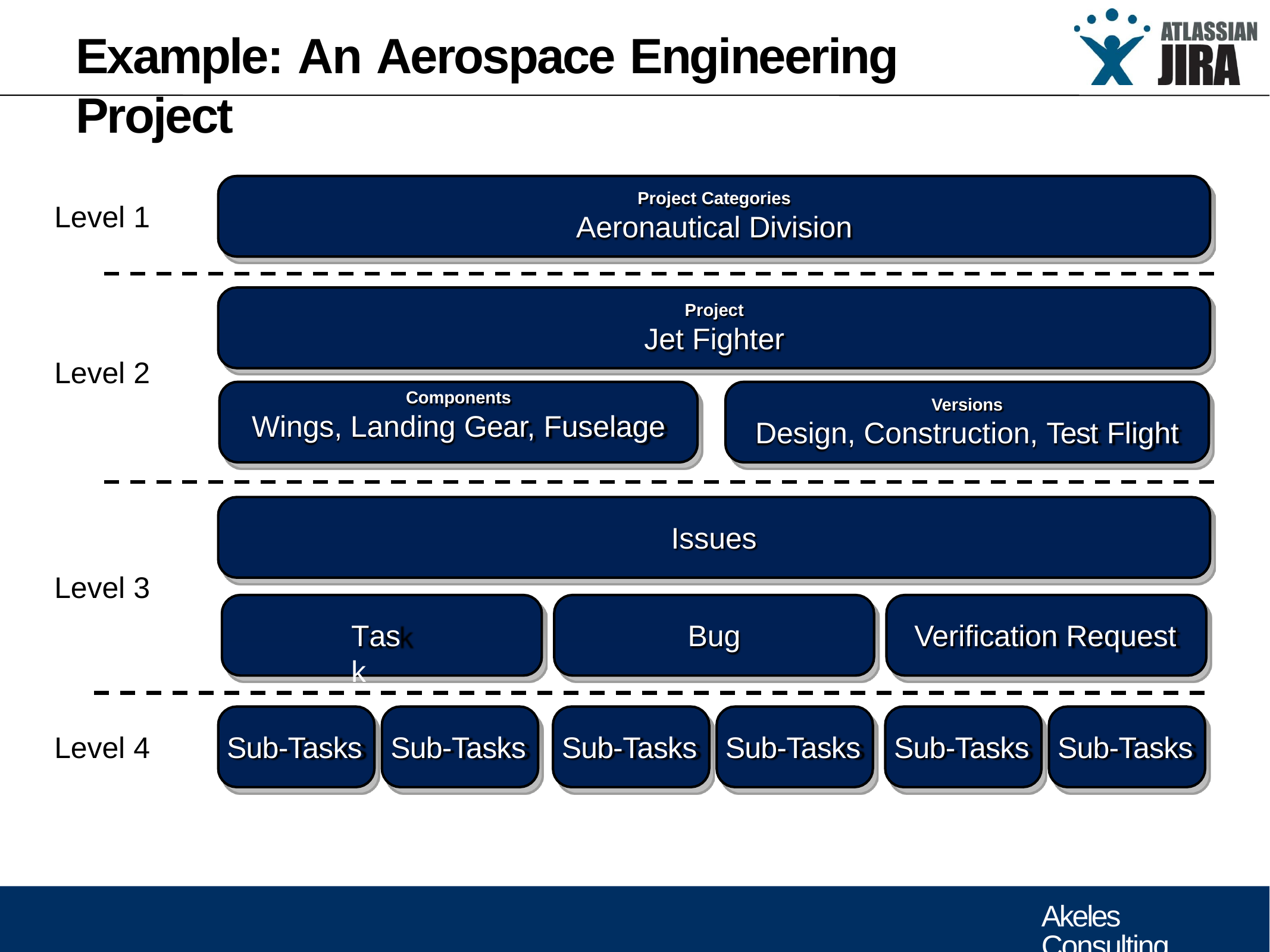

# Example: An Aerospace Engineering Project

Project Categories
Aeronautical Division

Level 1

Project
Jet Fighter

Level 2

Components
Wings, Landing Gear, Fuselage

Versions
Design, Construction, Test Flight

Issues
Level 3

Task
Bug
Verification Request

Level 4
Sub-Tasks
Sub-Tasks
Sub-Tasks
Sub-Tasks
Sub-Tasks
Sub-Tasks
Akeles Consulting